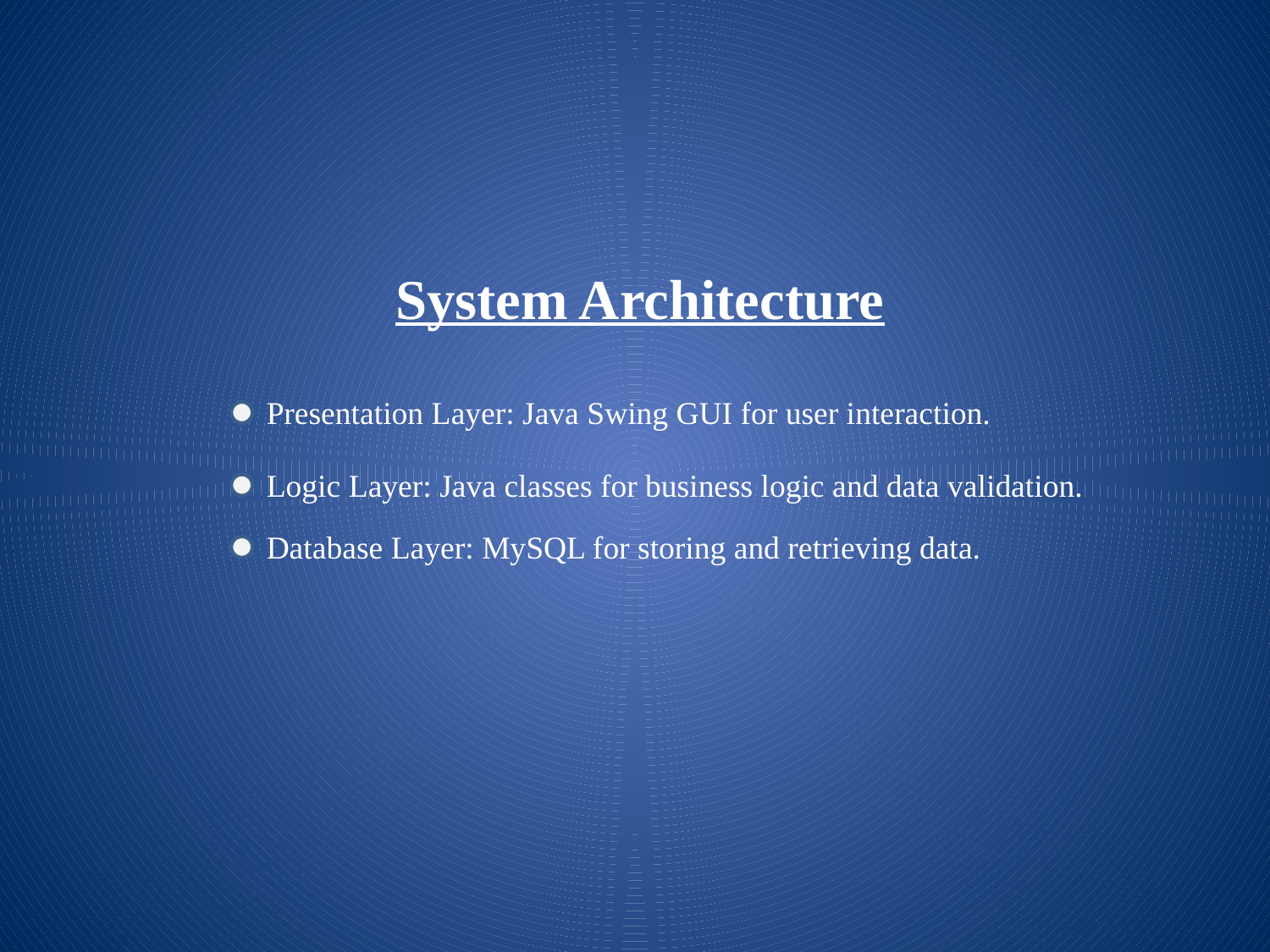

System Architecture
Presentation Layer: Java Swing GUI for user interaction.

Logic Layer: Java classes for business logic and data validation.

Database Layer: MySQL for storing and retrieving data.